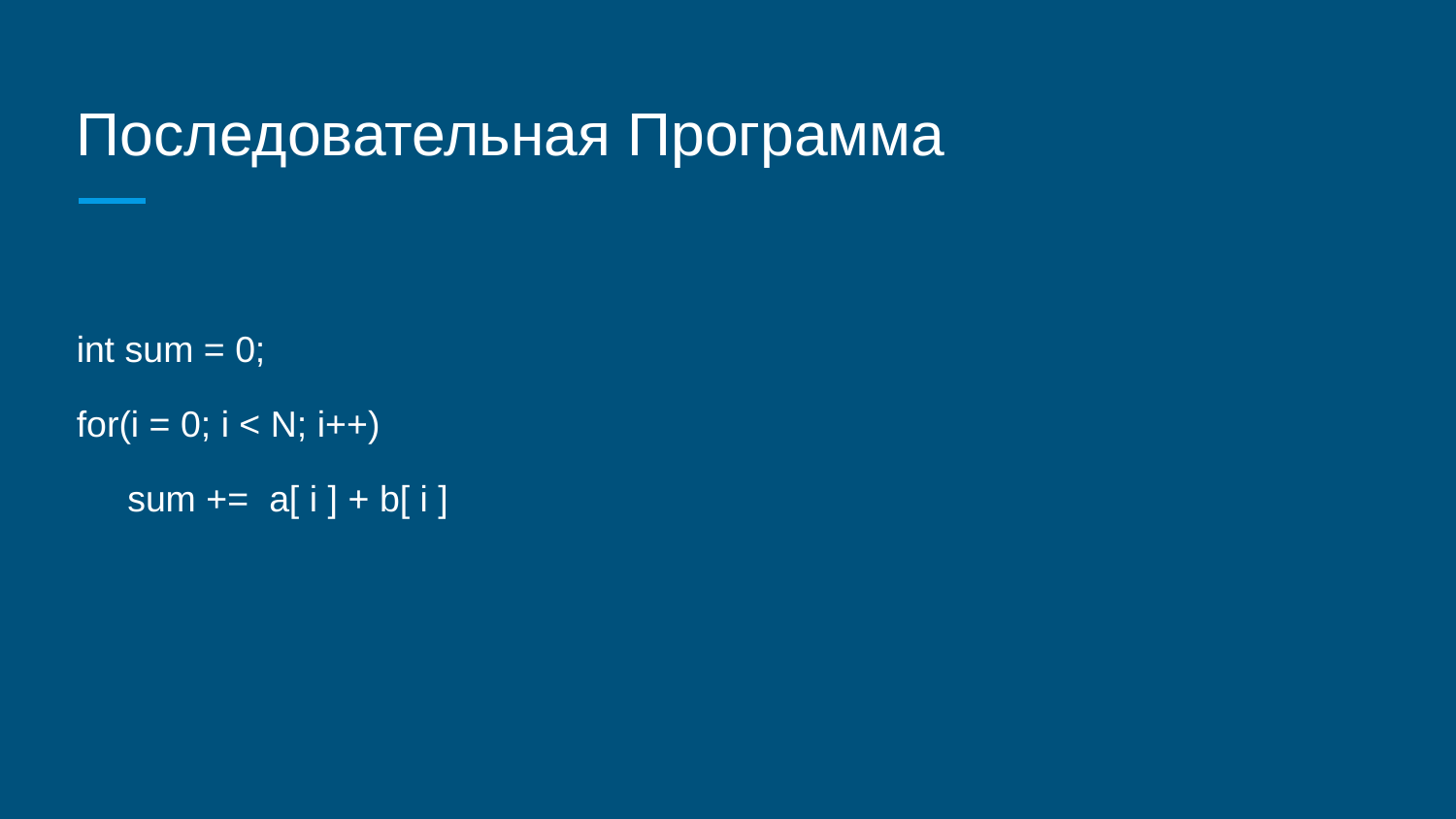

# Последовательная Программа

int sum = 0;
for(i = 0; i < N; i++)
     sum +=  a[ i ] + b[ i ]